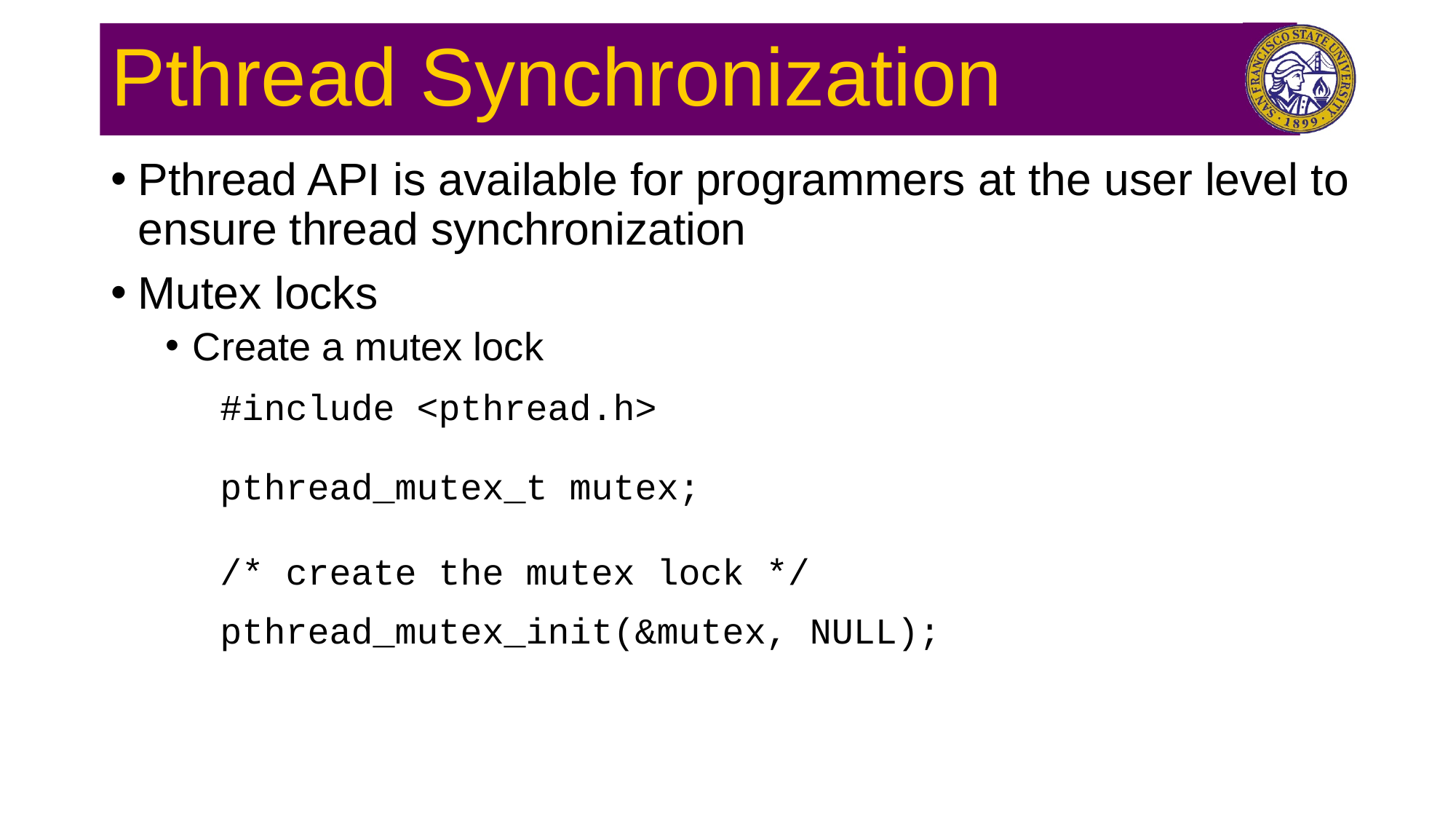

# Pthread Synchronization
Pthread API is available for programmers at the user level to ensure thread synchronization
Mutex locks
Create a mutex lock
	#include <pthread.h>

	pthread_mutex_t mutex;

	/* create the mutex lock */
	pthread_mutex_init(&mutex, NULL);